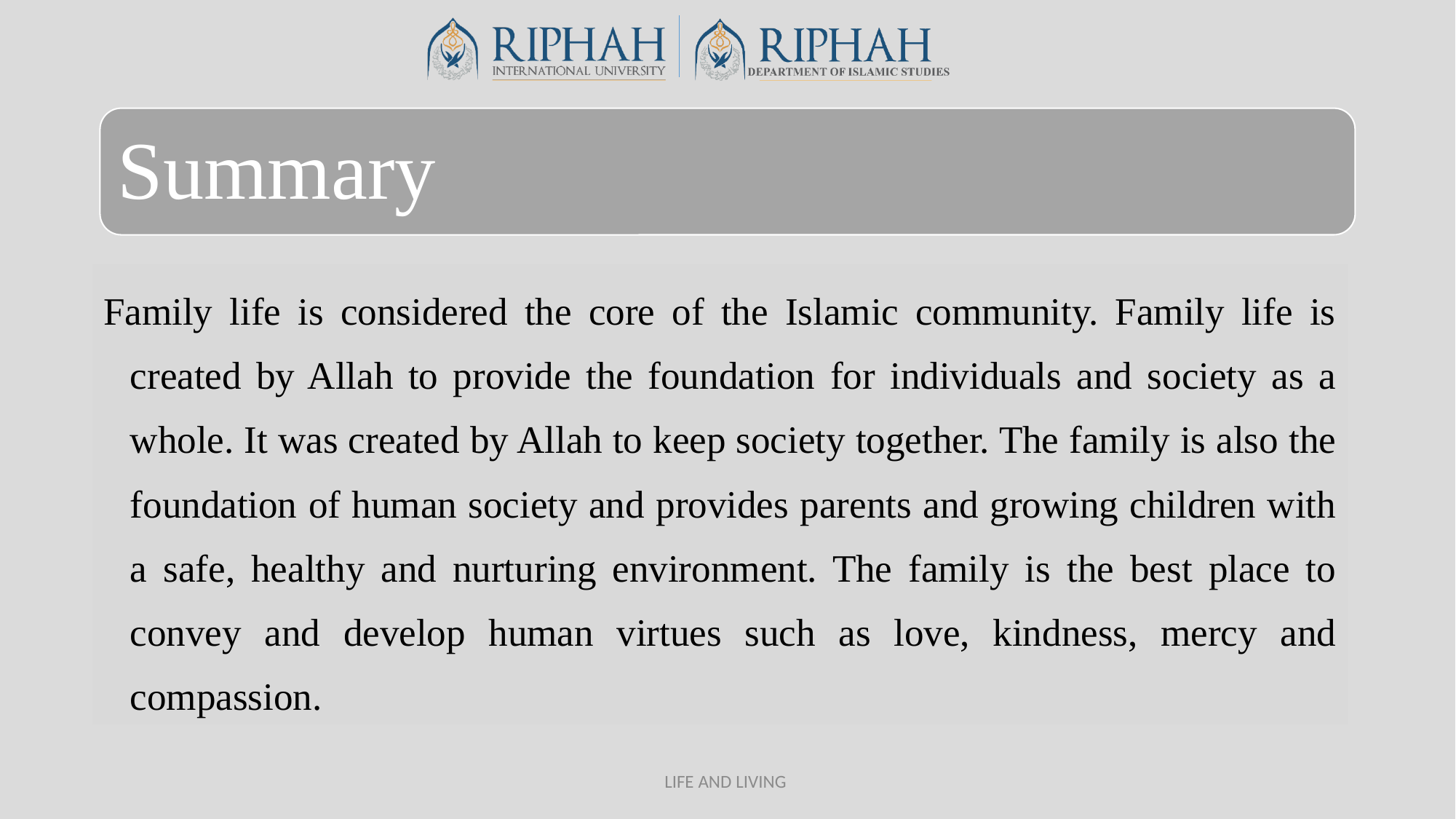

Summary
Family life is considered the core of the Islamic community. Family life is created by Allah to provide the foundation for individuals and society as a whole. It was created by Allah to keep society together. The family is also the foundation of human society and provides parents and growing children with a safe, healthy and nurturing environment. The family is the best place to convey and develop human virtues such as love, kindness, mercy and compassion.
LIFE AND LIVING